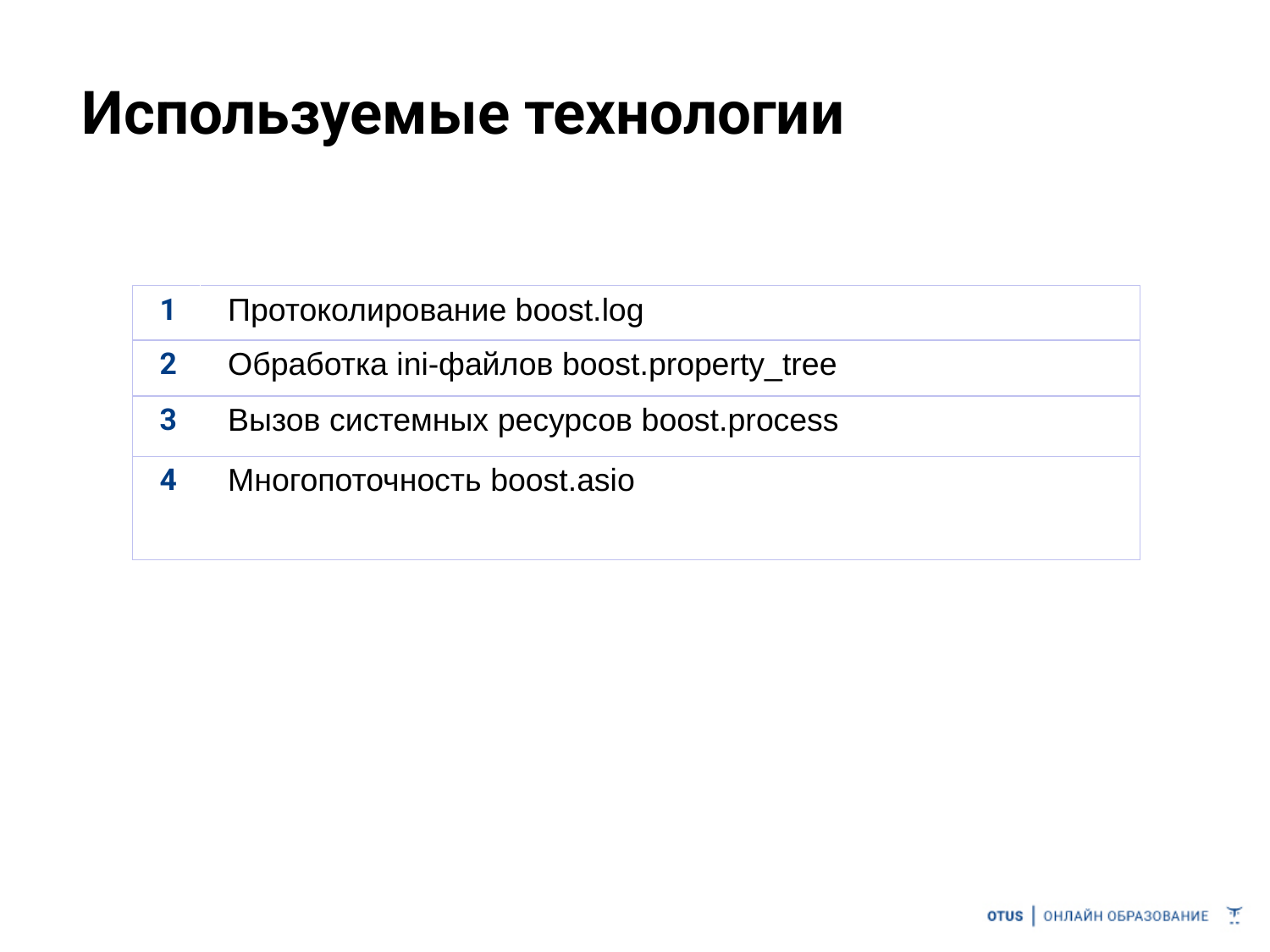

Используемые технологии
| 1 | Протоколирование boost.log |
| --- | --- |
| 2 | Обработка ini-файлов boost.property\_tree |
| 3 | Вызов системных ресурсов boost.process |
| 4 | Многопоточность boost.asio |